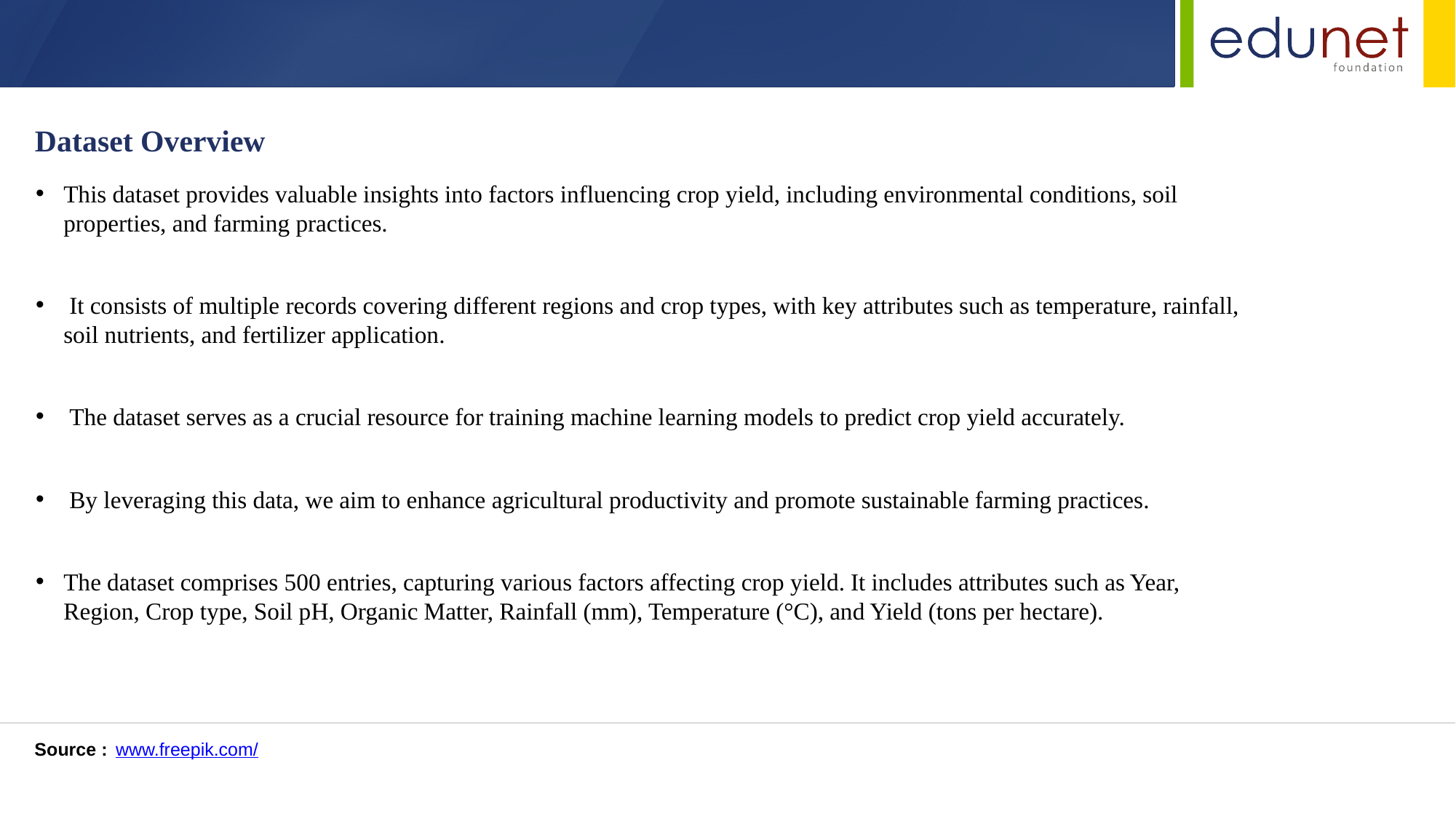

Dataset Overview
This dataset provides valuable insights into factors influencing crop yield, including environmental conditions, soil properties, and farming practices.

 It consists of multiple records covering different regions and crop types, with key attributes such as temperature, rainfall, soil nutrients, and fertilizer application.

 The dataset serves as a crucial resource for training machine learning models to predict crop yield accurately.

 By leveraging this data, we aim to enhance agricultural productivity and promote sustainable farming practices.

The dataset comprises 500 entries, capturing various factors affecting crop yield. It includes attributes such as Year, Region, Crop type, Soil pH, Organic Matter, Rainfall (mm), Temperature (°C), and Yield (tons per hectare).
Source :
www.freepik.com/